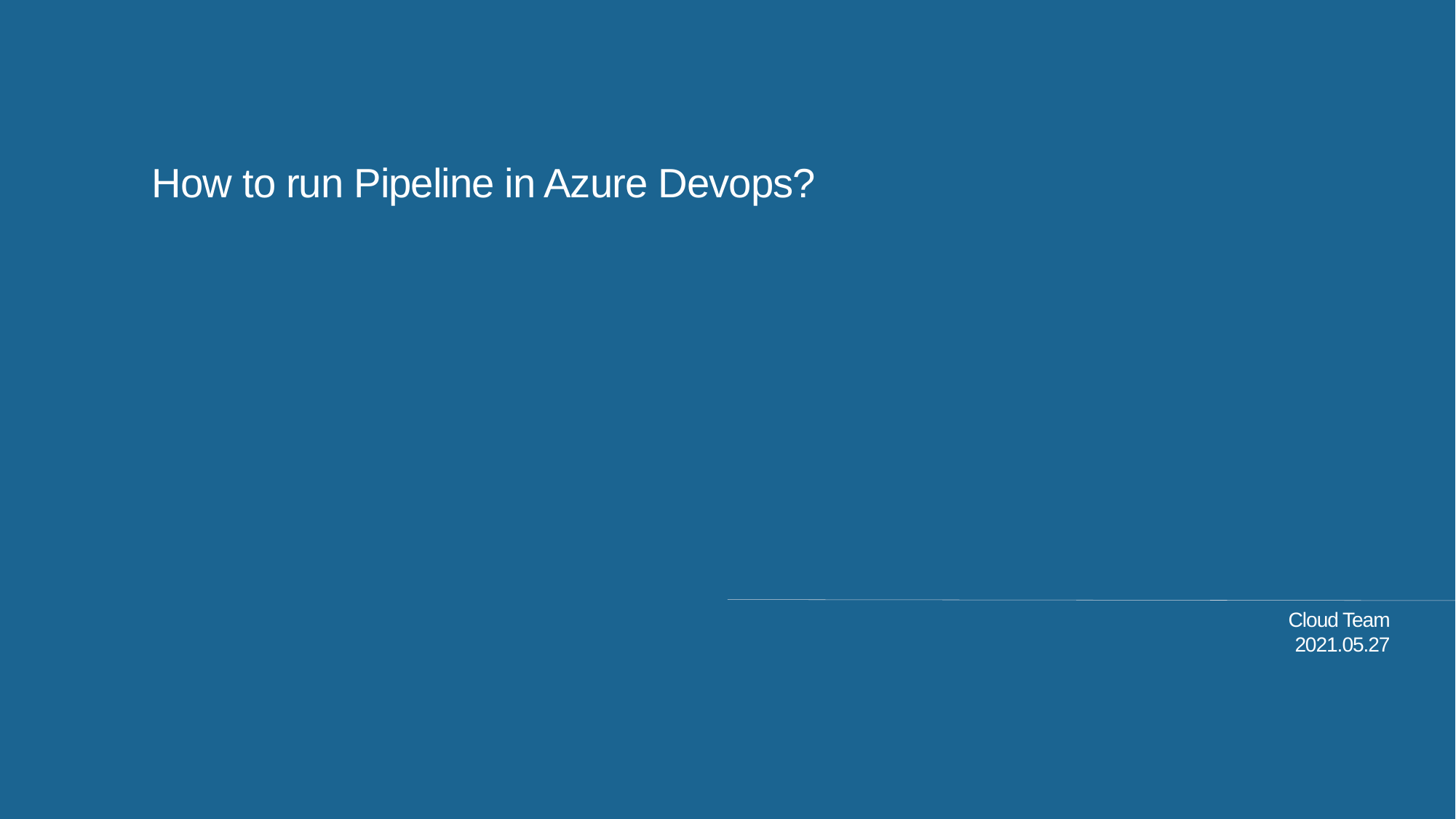

# How to run Pipeline in Azure Devops?
Cloud Team
2021.05.27